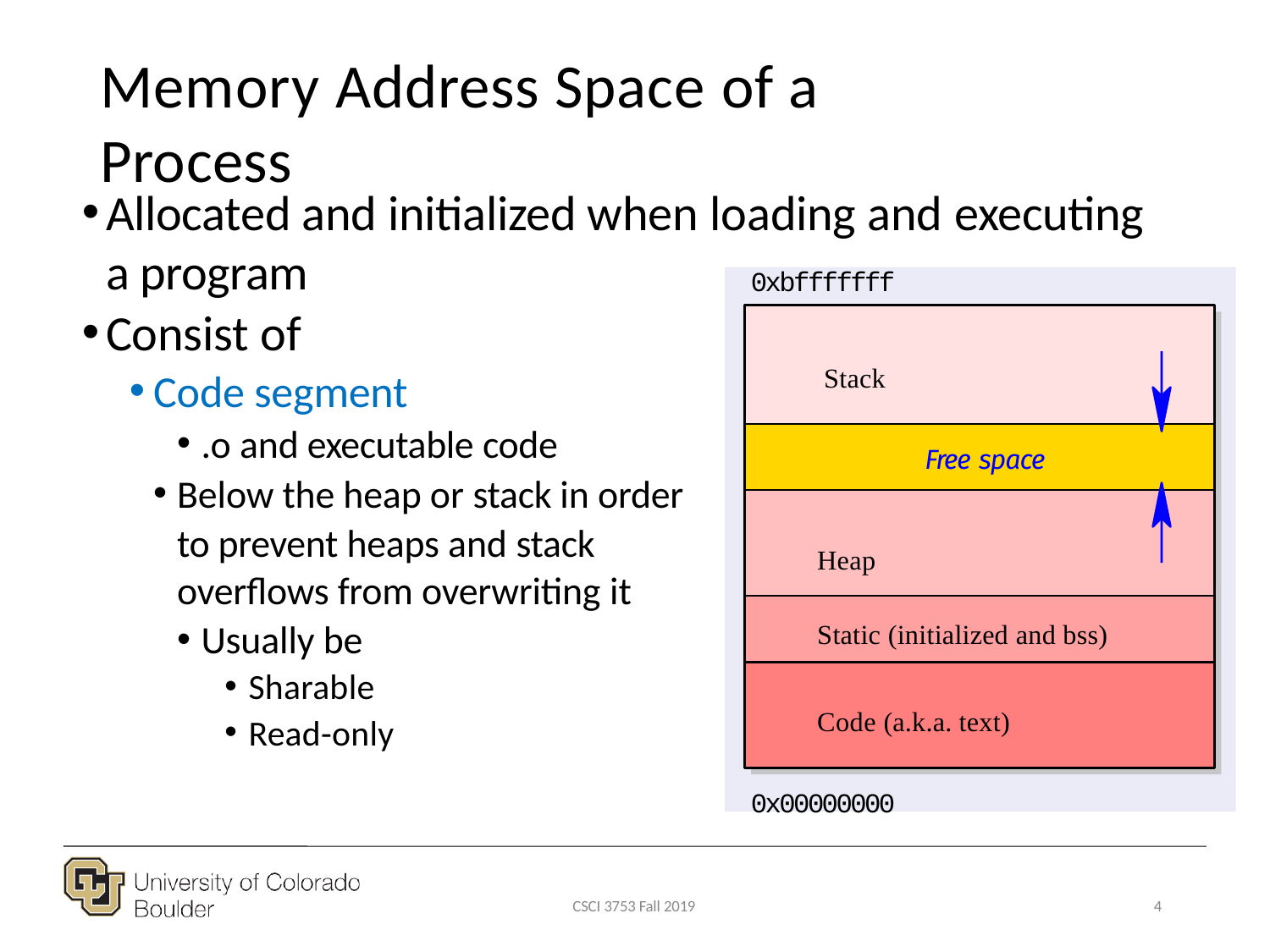

# Memory Address Space of a Process
Allocated and initialized when loading and executing a program

Consist of
Code segment
.o and executable code
Below the heap or stack in order  to prevent heaps and stack
overflows from overwriting it
Usually be
Sharable
Read-only
0xbfffffff

Stack

Free space

Heap

Static (initialized and bss)

Code (a.k.a. text)

0x00000000

CSCI 3753 Fall 2019
4